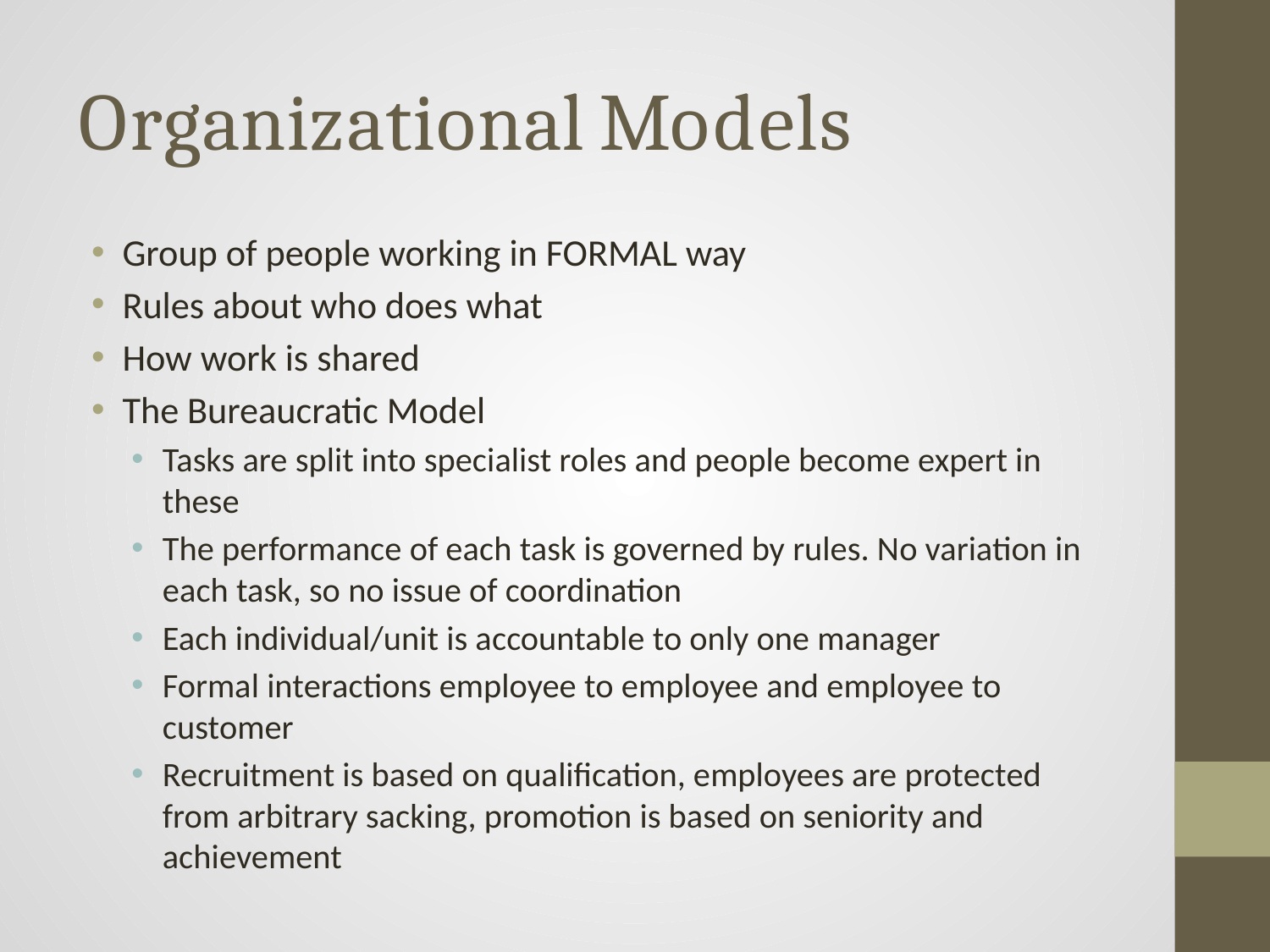

# Organizational Models
Group of people working in FORMAL way
Rules about who does what
How work is shared
The Bureaucratic Model
Tasks are split into specialist roles and people become expert in these
The performance of each task is governed by rules. No variation in each task, so no issue of coordination
Each individual/unit is accountable to only one manager
Formal interactions employee to employee and employee to customer
Recruitment is based on qualification, employees are protected from arbitrary sacking, promotion is based on seniority and achievement